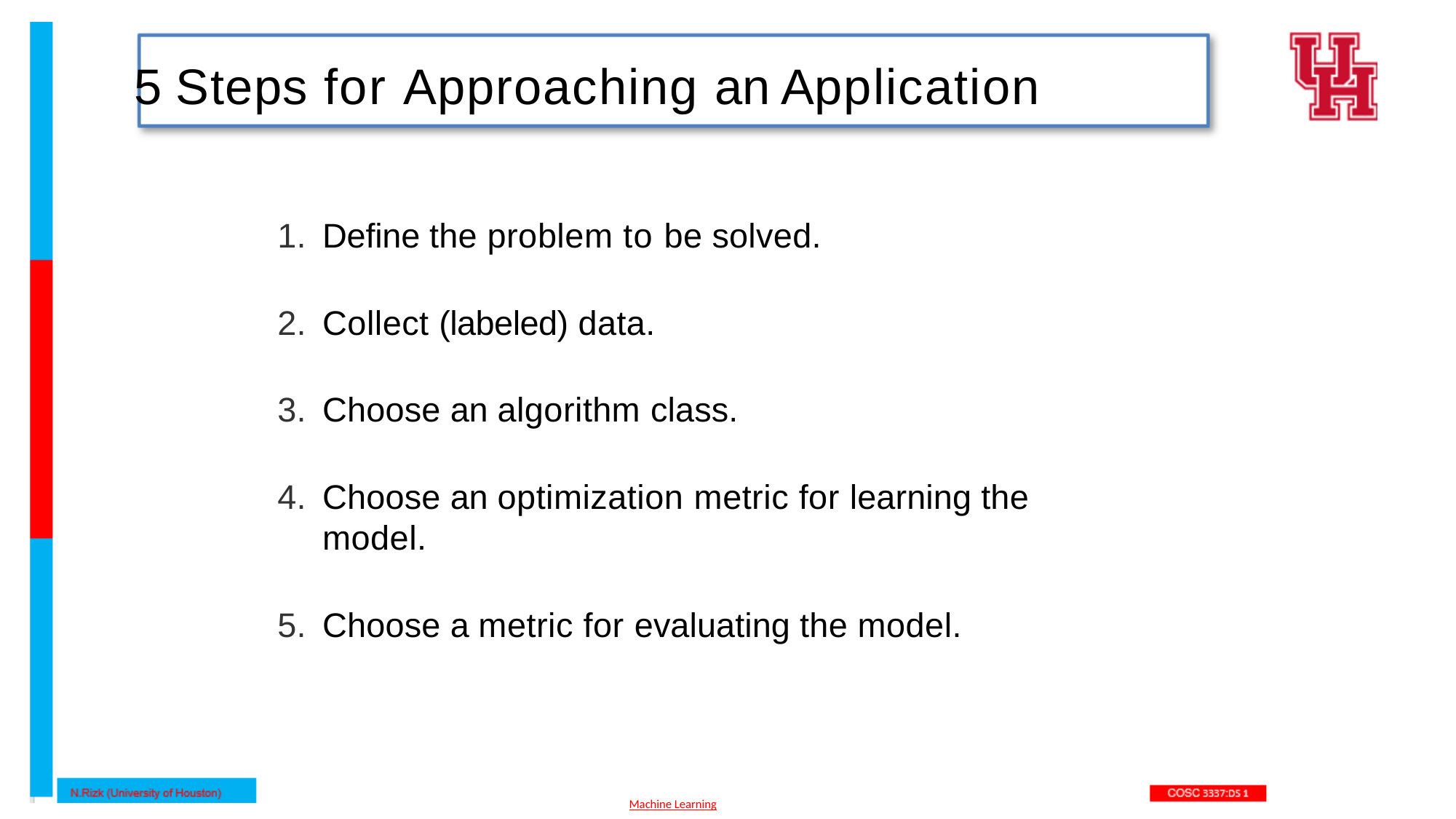

# 5 Steps for Approaching an Application
Define the problem to be solved.

Collect (labeled) data.

Choose an algorithm class.

Choose an optimization metric for learning the model.

Choose a metric for evaluating the model.
Machine Learning